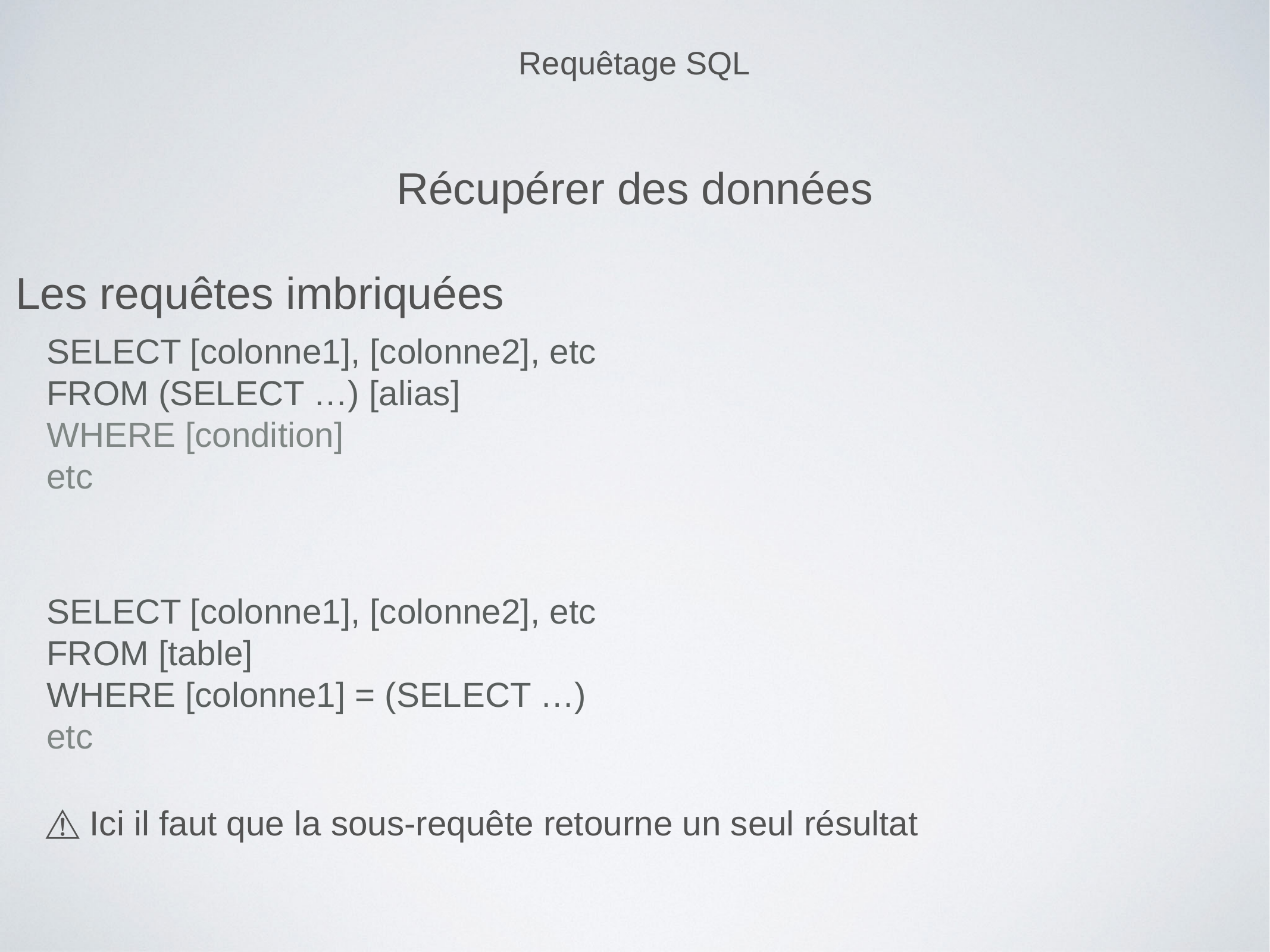

Requêtage SQL
Récupérer des données
Les requêtes imbriquées
SELECT [colonne1], [colonne2], etc
FROM (SELECT …) [alias]
WHERE [condition]
etc
SELECT [colonne1], [colonne2], etc
FROM [table]
WHERE [colonne1] = (SELECT …)
etc
⚠️ Ici il faut que la sous-requête retourne un seul résultat